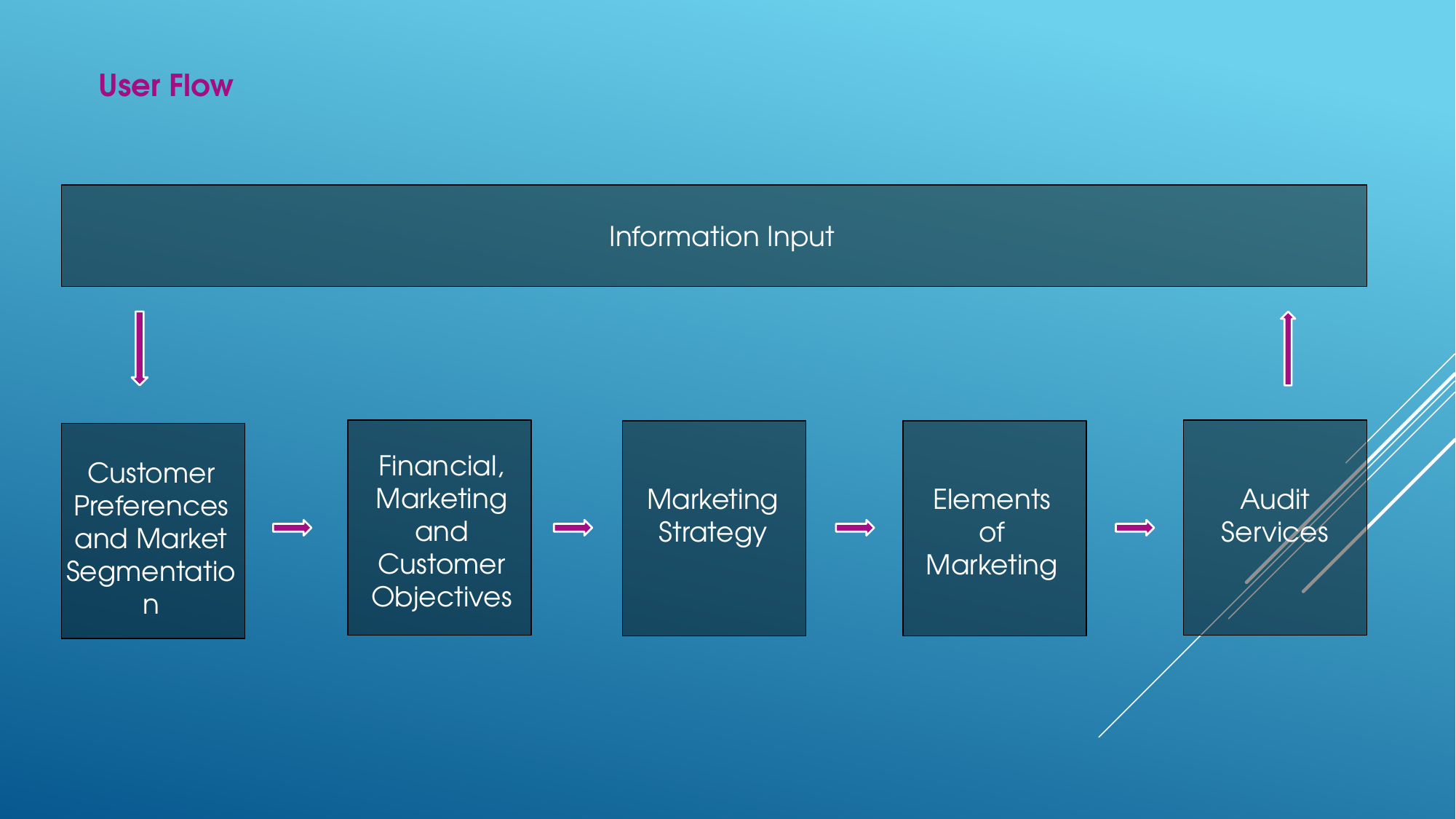

User Flow

Information Input

Financial, Marketing and Customer Objectives
Customer Preferences and Market Segmentation
Audit Services
Elements of Marketing
Marketing Strategy